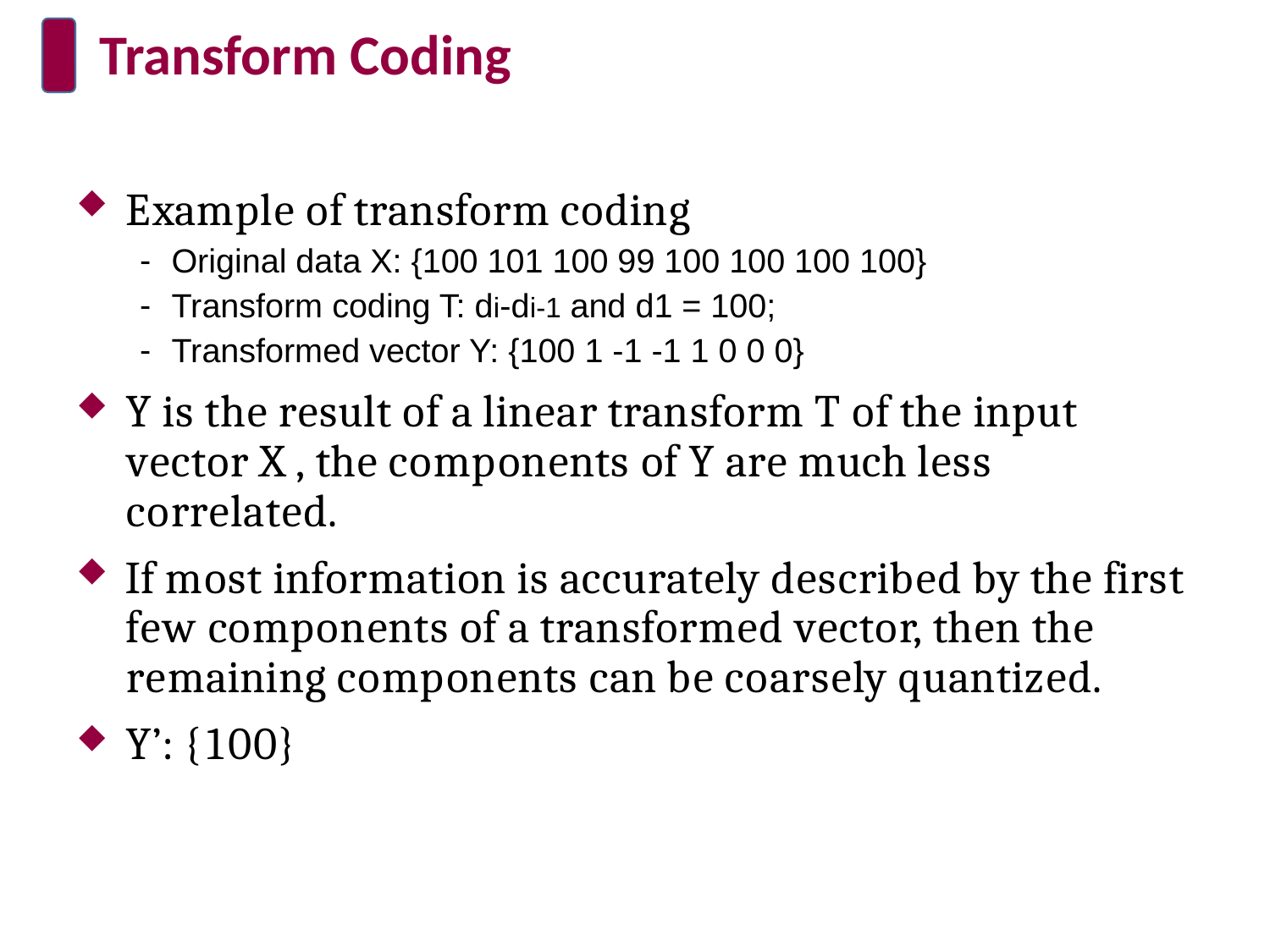

# Transform Coding
Example of transform coding
Original data X: {100 101 100 99 100 100 100 100}
Transform coding T: di-di-1 and d1 = 100;
Transformed vector Y: {100 1 -1 -1 1 0 0 0}
Y is the result of a linear transform T of the input vector X , the components of Y are much less correlated.
If most information is accurately described by the first few components of a transformed vector, then the remaining components can be coarsely quantized.
Y’: {100}